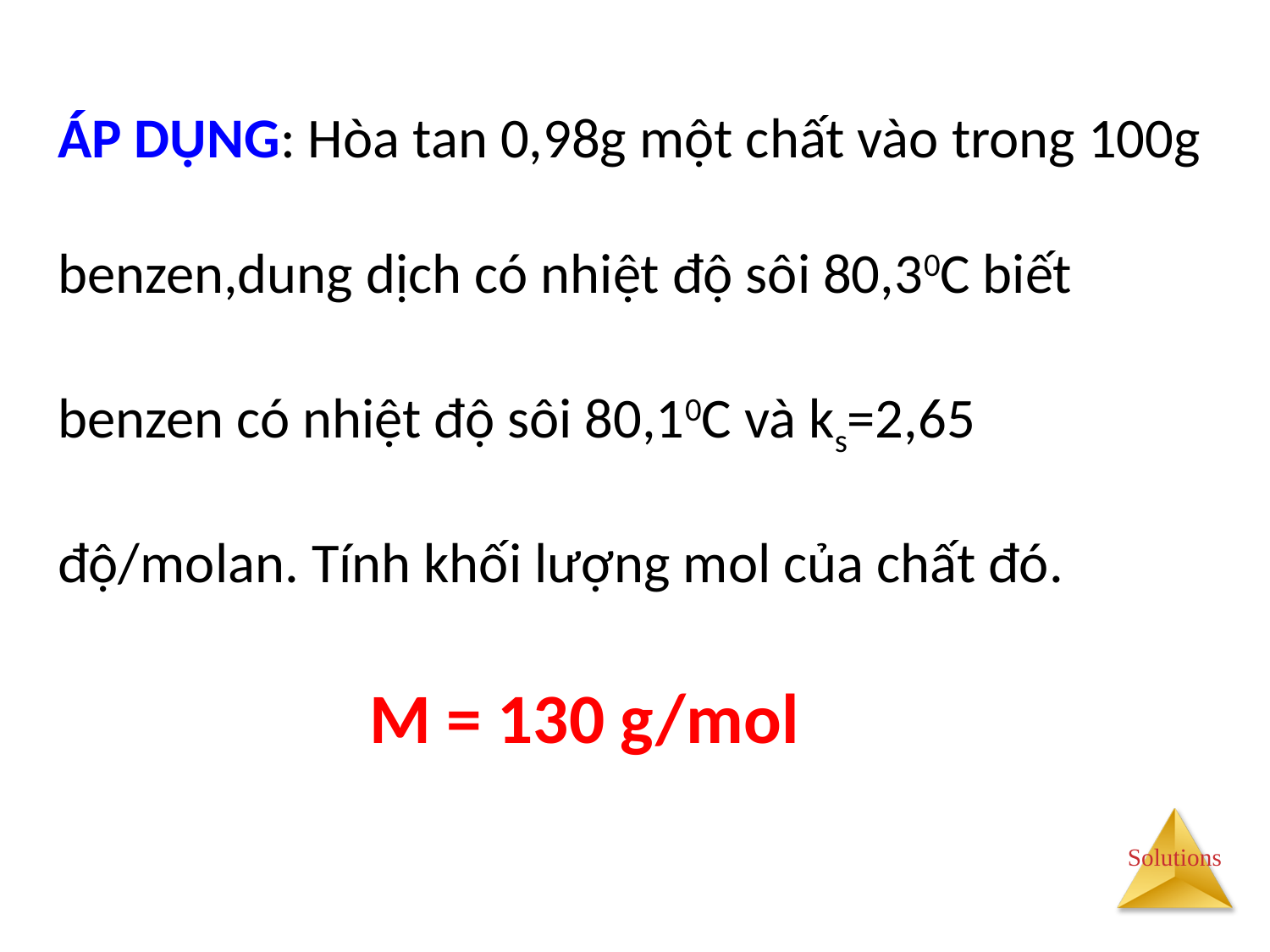

# ÁP DỤNG: Hòa tan 0,98g một chất vào trong 100g benzen,dung dịch có nhiệt độ sôi 80,30C biết benzen có nhiệt độ sôi 80,10C và ks=2,65 độ/molan. Tính khối lượng mol của chất đó.
                            M = 130 g/mol